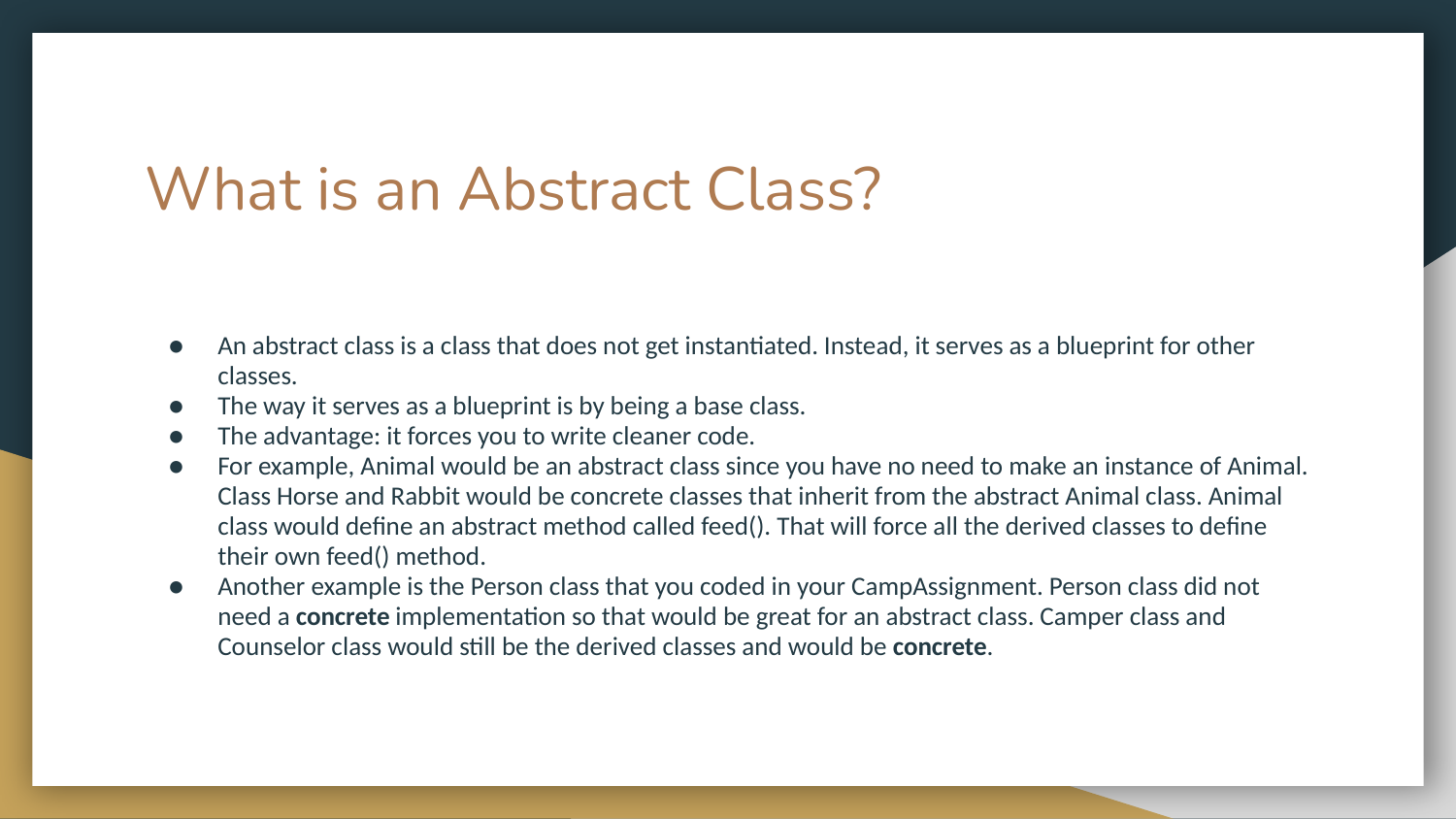

# What is an Abstract Class?
An abstract class is a class that does not get instantiated. Instead, it serves as a blueprint for other classes.
The way it serves as a blueprint is by being a base class.
The advantage: it forces you to write cleaner code.
For example, Animal would be an abstract class since you have no need to make an instance of Animal. Class Horse and Rabbit would be concrete classes that inherit from the abstract Animal class. Animal class would define an abstract method called feed(). That will force all the derived classes to define their own feed() method.
Another example is the Person class that you coded in your CampAssignment. Person class did not need a concrete implementation so that would be great for an abstract class. Camper class and Counselor class would still be the derived classes and would be concrete.